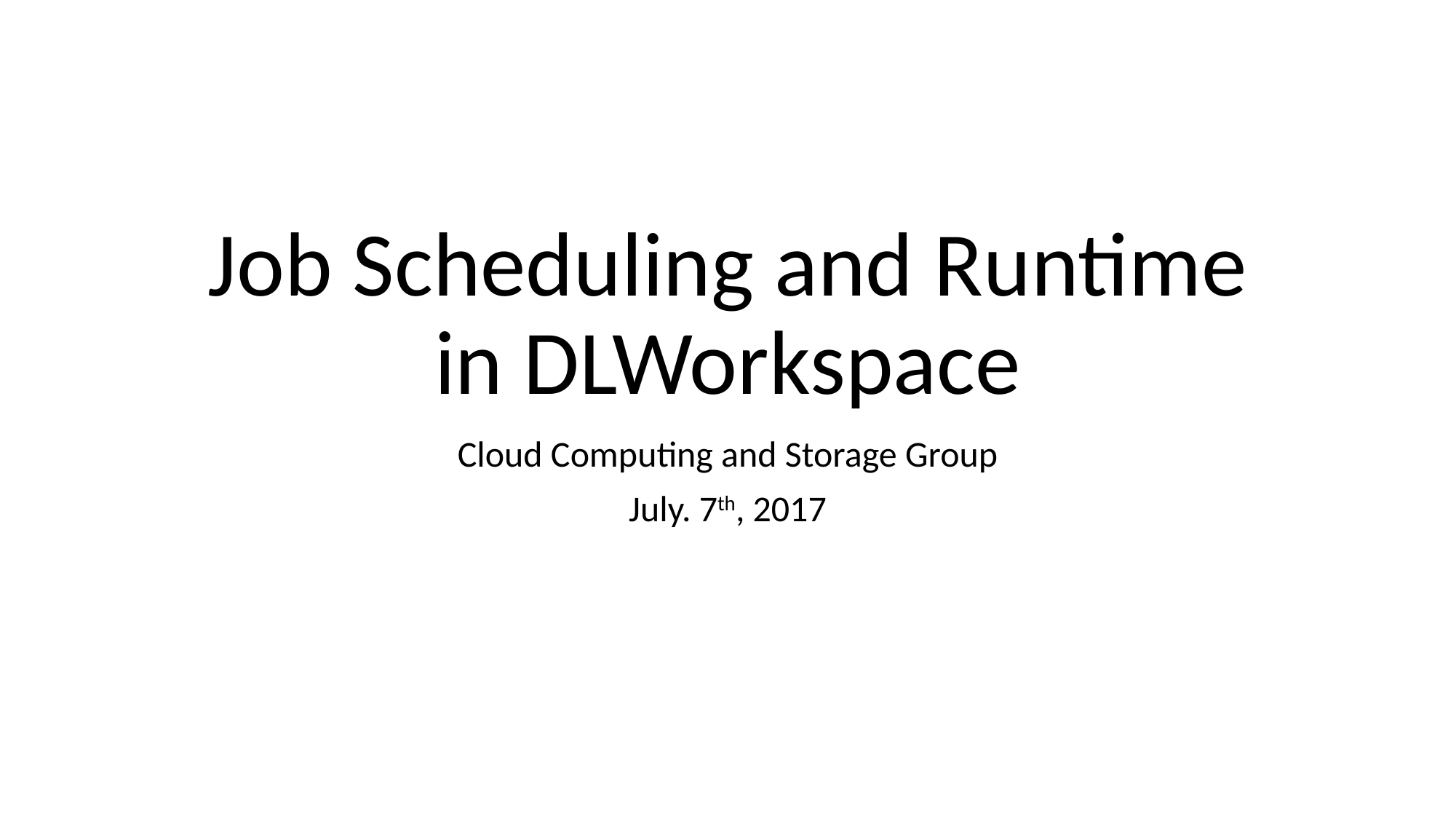

# Job Scheduling and Runtime in DLWorkspace
Cloud Computing and Storage Group
July. 7th, 2017